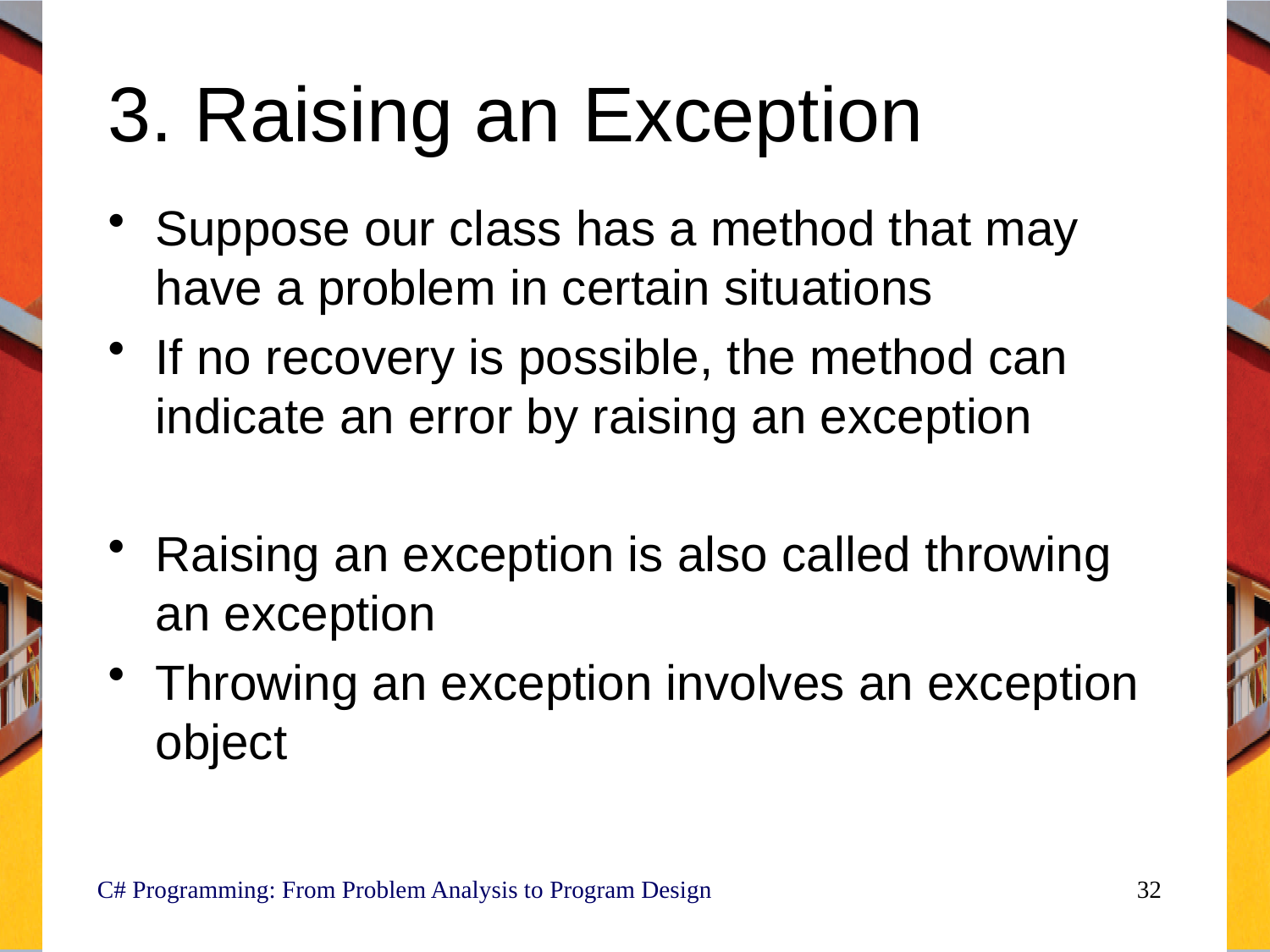

# 3. Raising an Exception
Suppose our class has a method that may have a problem in certain situations
If no recovery is possible, the method can indicate an error by raising an exception

Raising an exception is also called throwing an exception
Throwing an exception involves an exception object
C# Programming: From Problem Analysis to Program Design

32